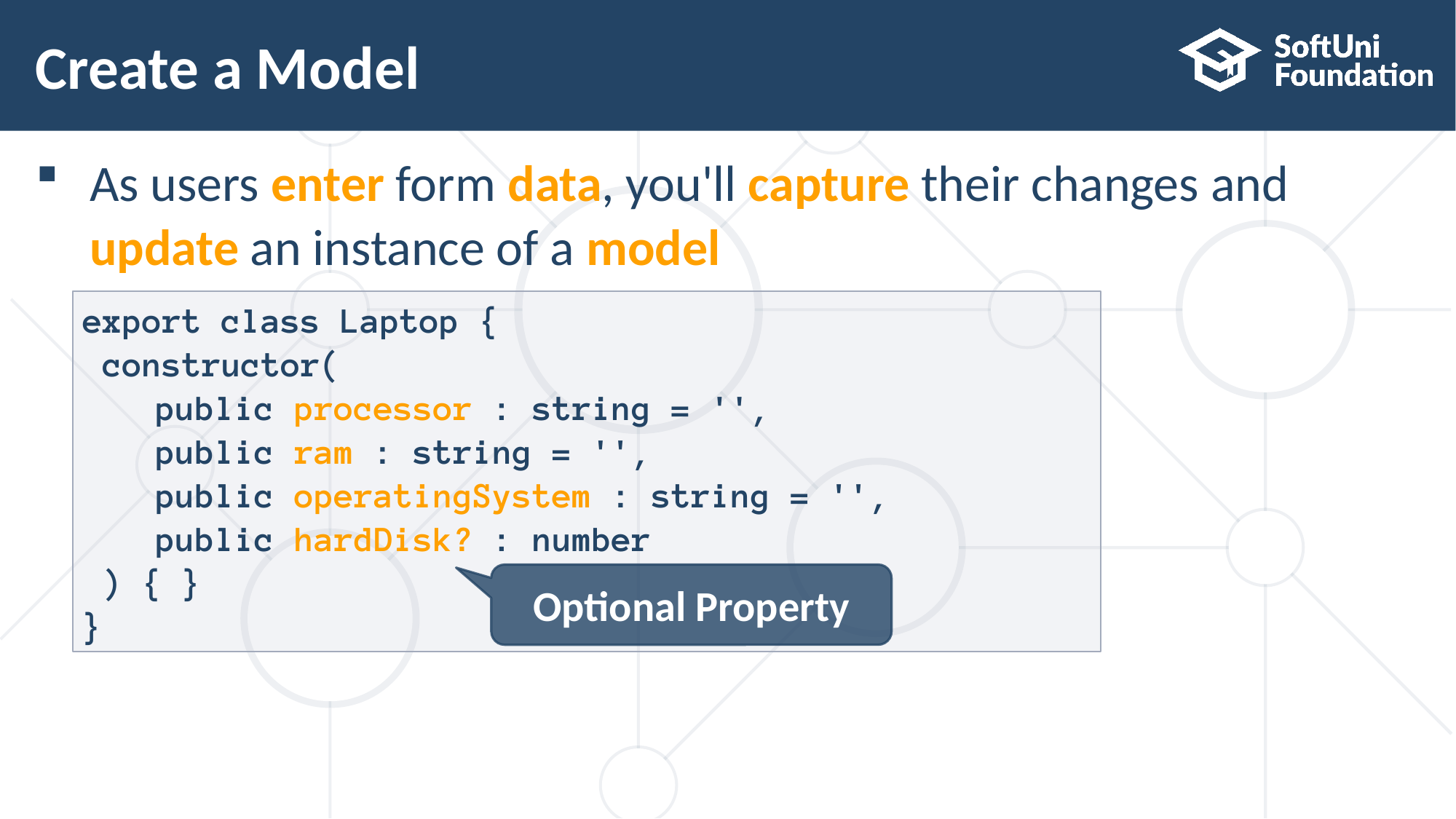

# Create a Model
As users enter form data, you'll capture their changes and
update an instance of a model
export class Laptop {
 constructor(
public processor : string = '',
public ram : string = '',
public operatingSystem : string = '',
public hardDisk? : number
 ) { }
}
Optional Property
35